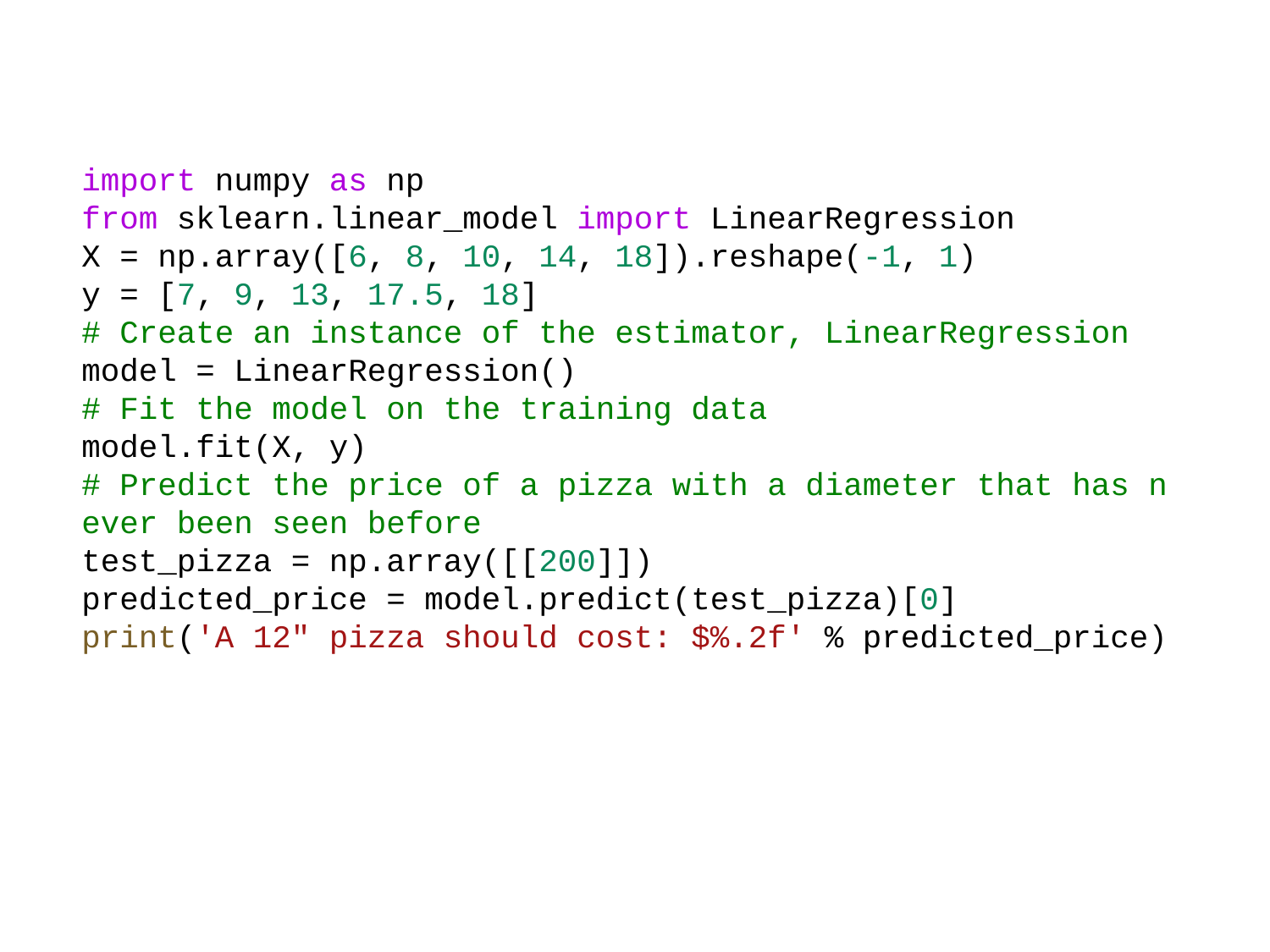

import numpy as np
from sklearn.linear_model import LinearRegression
X = np.array([6, 8, 10, 14, 18]).reshape(-1, 1)
y = [7, 9, 13, 17.5, 18]
# Create an instance of the estimator, LinearRegression
model = LinearRegression()
# Fit the model on the training data
model.fit(X, y)
# Predict the price of a pizza with a diameter that has never been seen before
test_pizza = np.array([[200]])
predicted_price = model.predict(test_pizza)[0]
print('A 12" pizza should cost: $%.2f' % predicted_price)